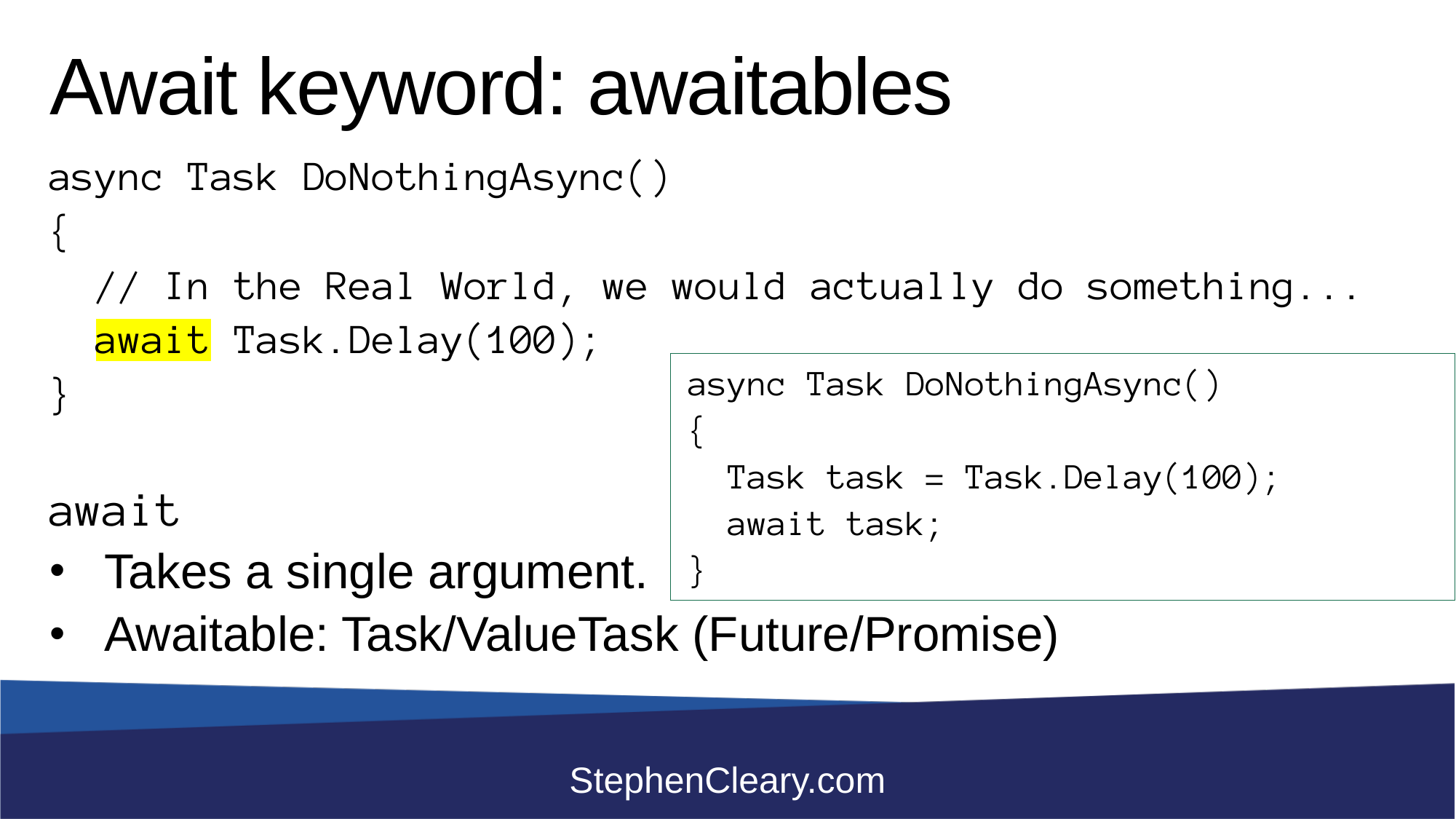

# Await keyword: awaitables
async Task DoNothingAsync()
{
  // In the Real World, we would actually do something...
  await Task.Delay(100);
}
async Task DoNothingAsync()
{
  Task task = Task.Delay(100);
  await task;
}
await
Takes a single argument.
Awaitable: Task/ValueTask (Future/Promise)